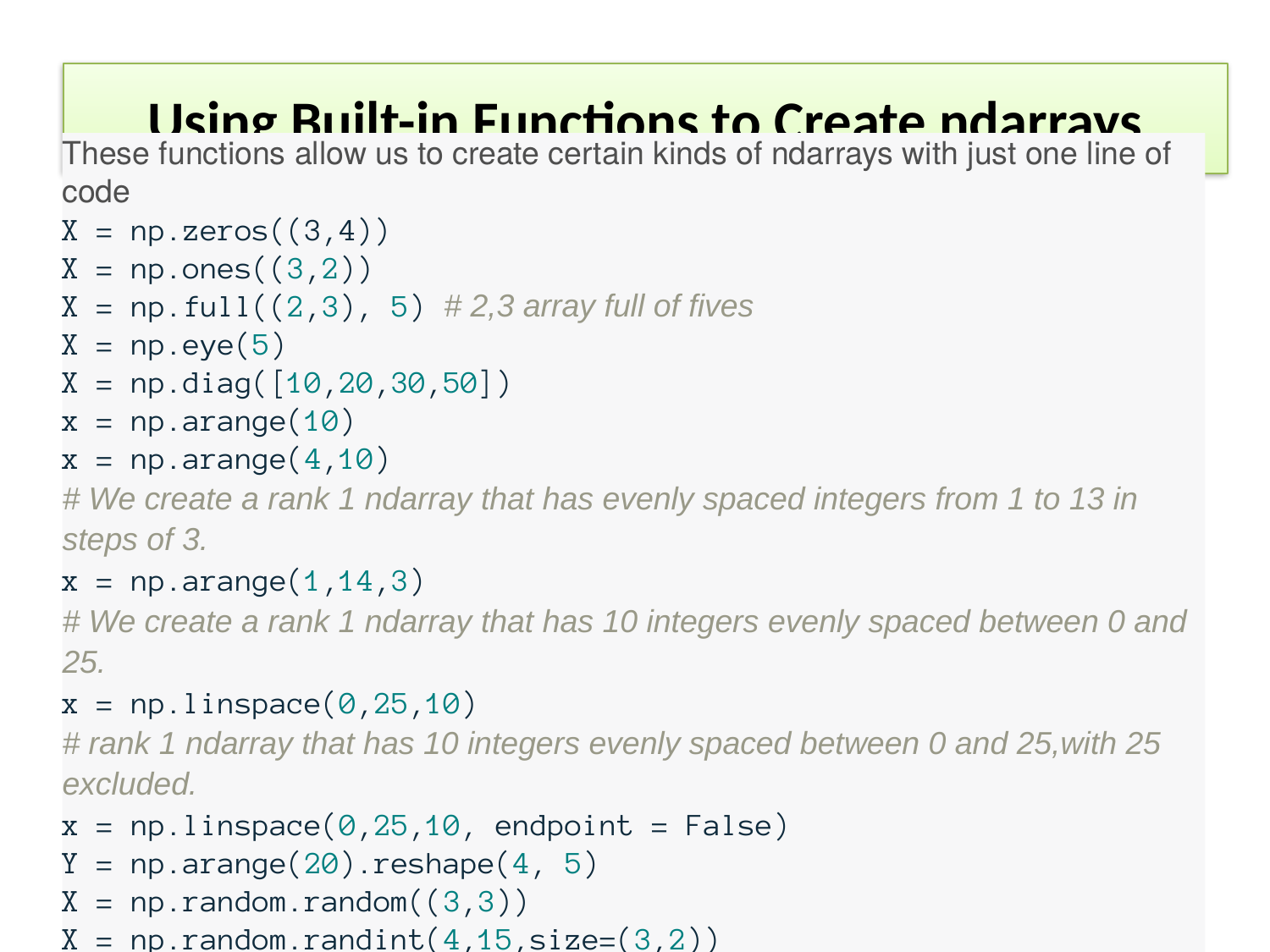

# Using Built-in Functions to Create ndarrays
These functions allow us to create certain kinds of ndarrays with just one line of code
X = np.zeros((3,4))
X = np.ones((3,2))
X = np.full((2,3), 5) # 2,3 array full of fives
X = np.eye(5)
X = np.diag([10,20,30,50])
x = np.arange(10)
x = np.arange(4,10)
# We create a rank 1 ndarray that has evenly spaced integers from 1 to 13 in steps of 3.
x = np.arange(1,14,3)
# We create a rank 1 ndarray that has 10 integers evenly spaced between 0 and 25.
x = np.linspace(0,25,10)
# rank 1 ndarray that has 10 integers evenly spaced between 0 and 25,with 25 excluded.
x = np.linspace(0,25,10, endpoint = False)
Y = np.arange(20).reshape(4, 5)
X = np.random.random((3,3))
X = np.random.randint(4,15,size=(3,2))
X = np.random.normal(0, 0.1, size=(1000,1000))
22